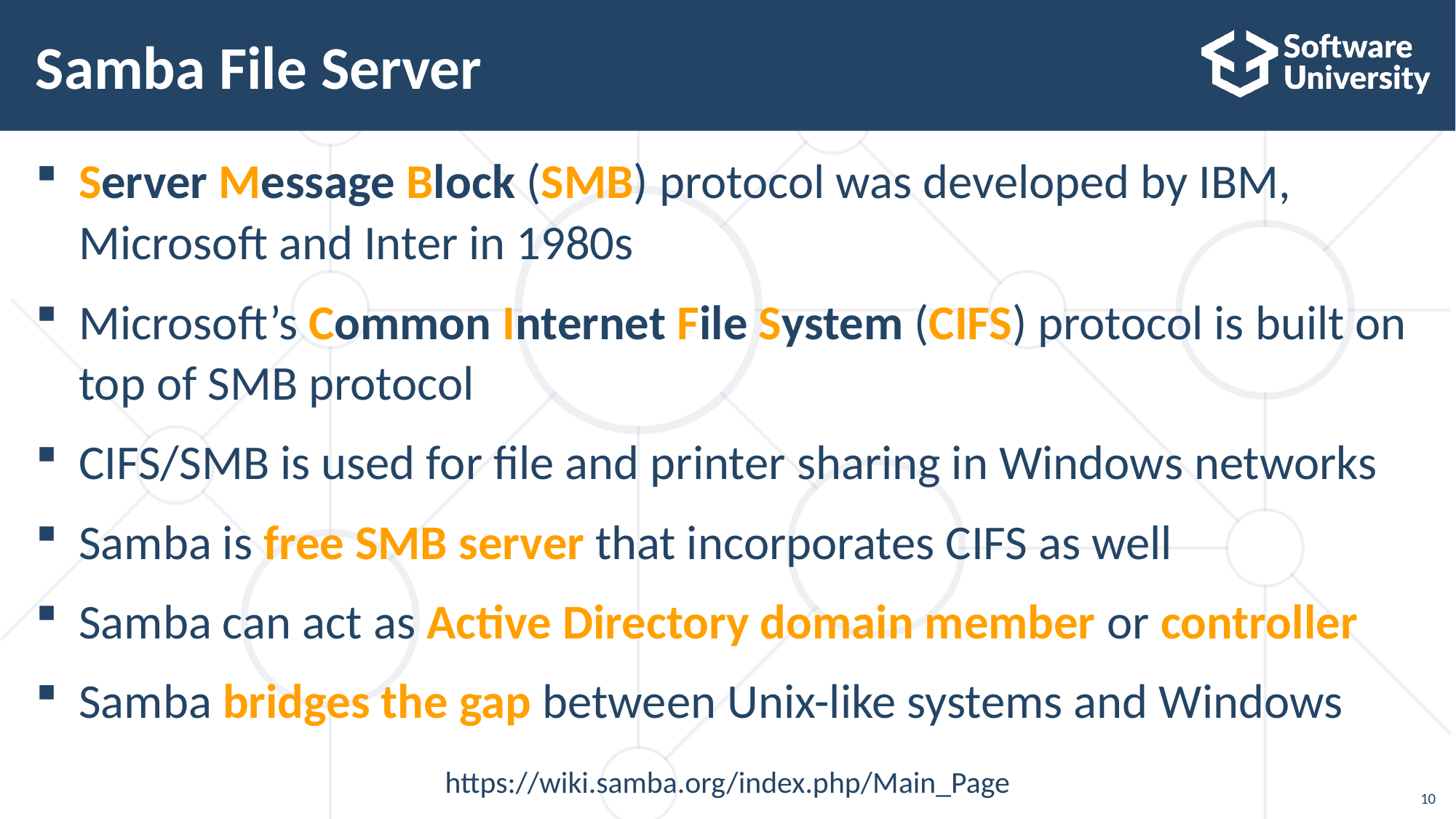

# Samba File Server
Server Message Block (SMB) protocol was developed by IBM, Microsoft and Inter in 1980s
Microsoft’s Common Internet File System (CIFS) protocol is built on top of SMB protocol
CIFS/SMB is used for file and printer sharing in Windows networks
Samba is free SMB server that incorporates CIFS as well
Samba can act as Active Directory domain member or controller
Samba bridges the gap between Unix-like systems and Windows
https://wiki.samba.org/index.php/Main_Page
10